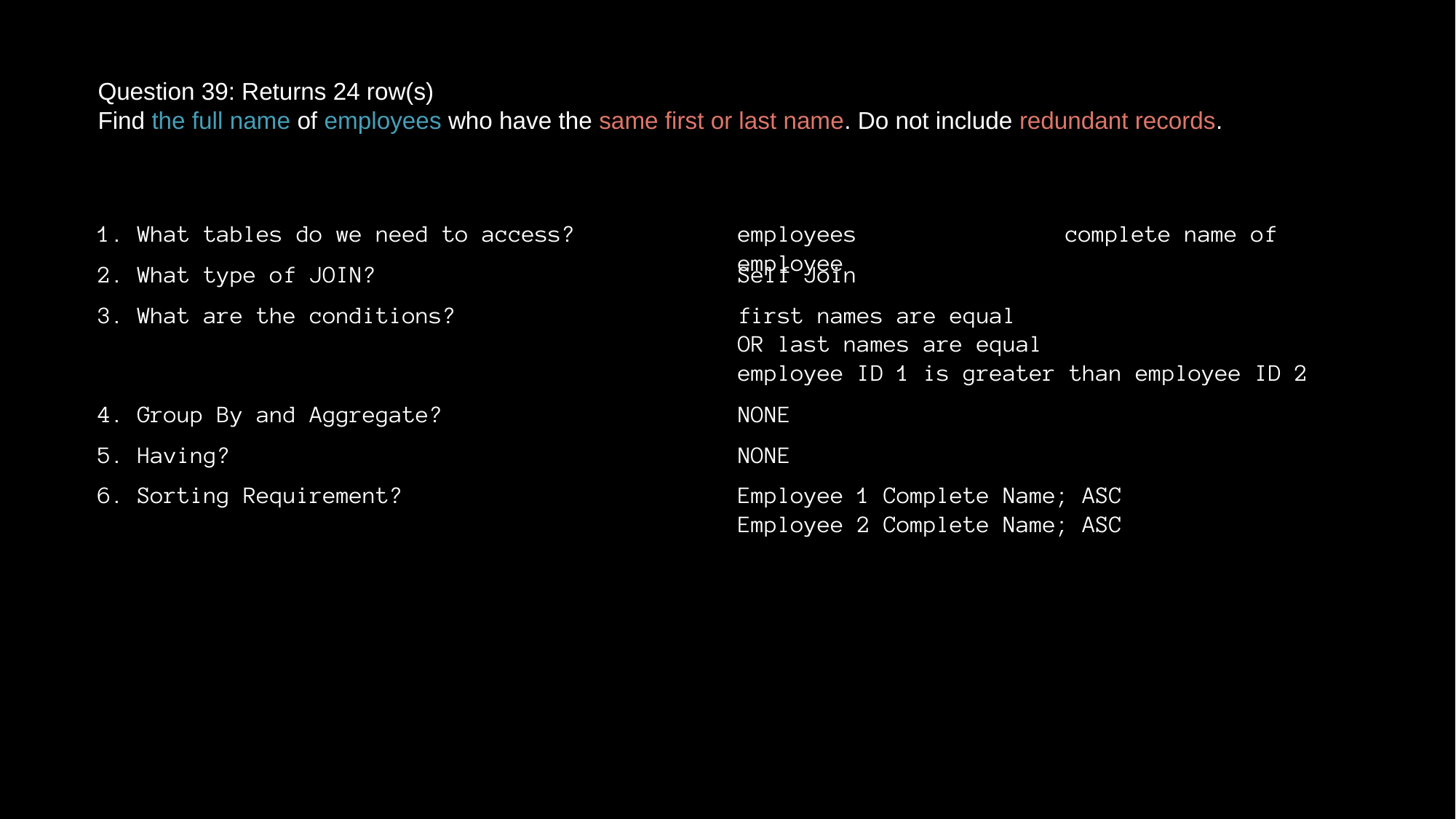

Question 39: Returns 24 row(s)
Find the full name of employees who have the same first or last name. Do not include redundant records.
1. What tables do we need to access?
employees		complete name of employee
2. What type of JOIN?
Self Join
3. What are the conditions?
first names are equal
OR last names are equal
employee ID 1 is greater than employee ID 2
4. Group By and Aggregate?
NONE
5. Having?
NONE
6. Sorting Requirement?
Employee 1 Complete Name; ASC
Employee 2 Complete Name; ASC